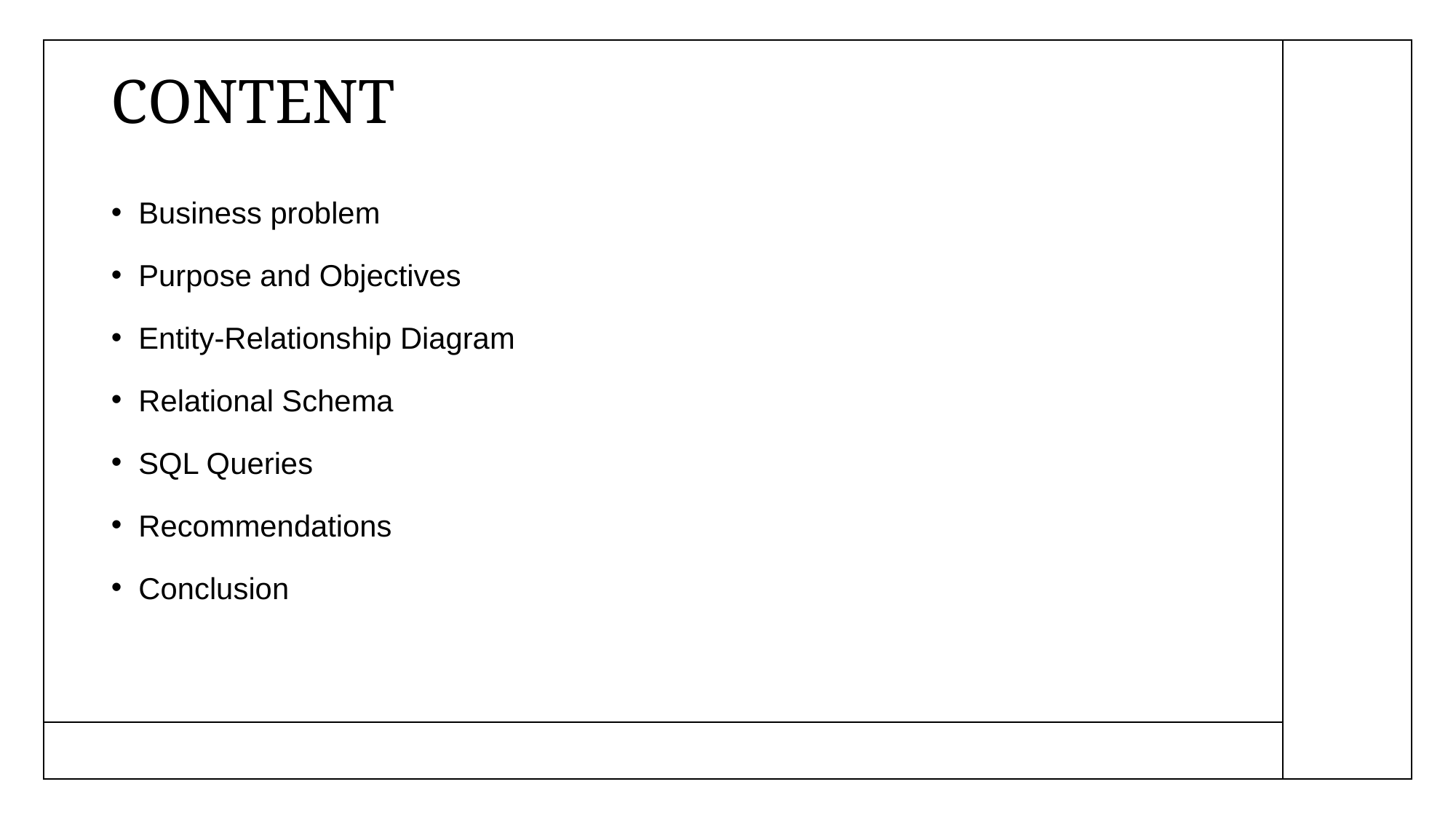

# CONTENT
Business problem
Purpose and Objectives
Entity-Relationship Diagram
Relational Schema
SQL Queries
Recommendations
Conclusion